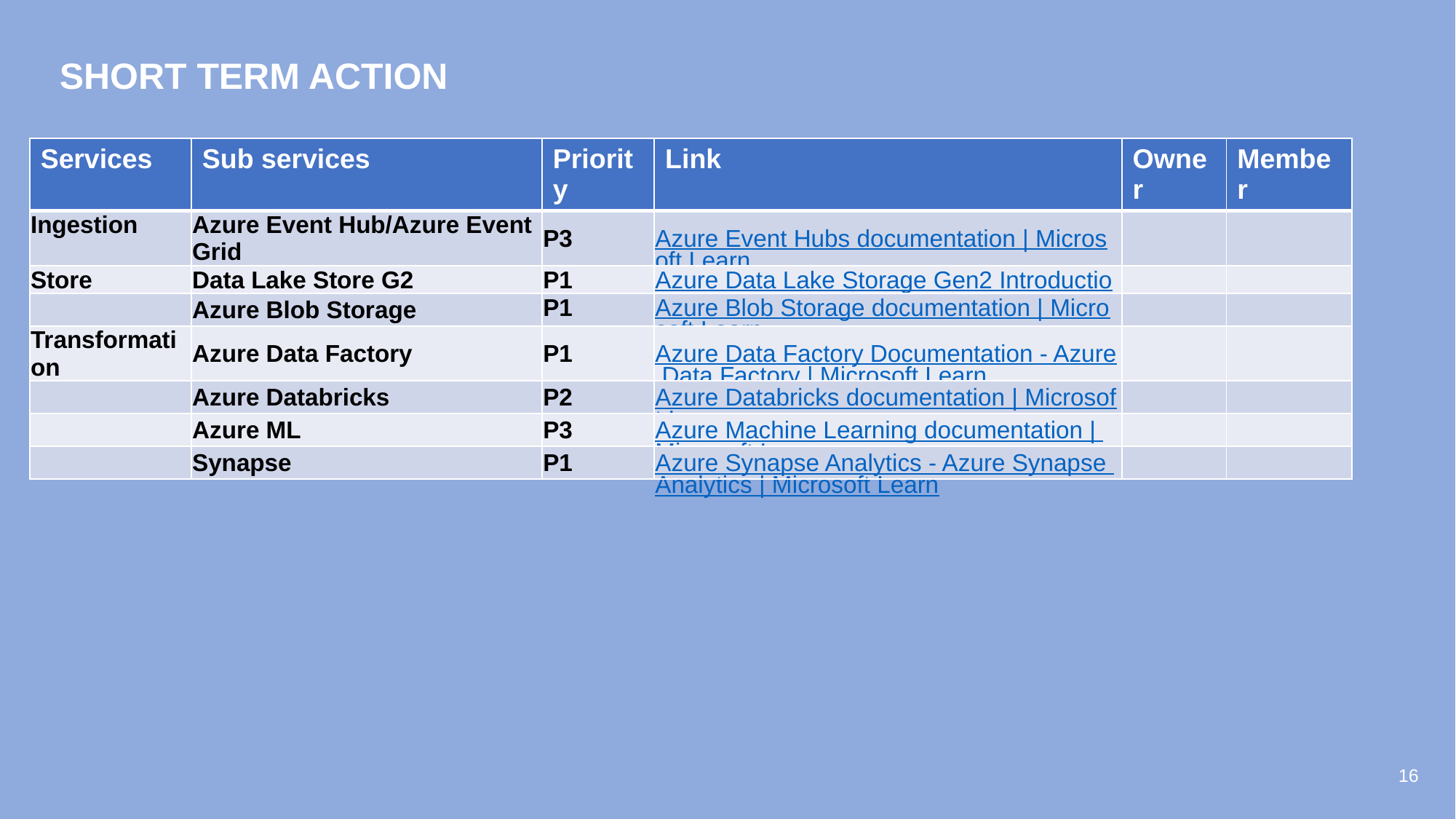

Short Term action
| Services | Sub services | Priority | Link | Owner | Member |
| --- | --- | --- | --- | --- | --- |
| Ingestion | Azure Event Hub/Azure Event Grid | P3 | Azure Event Hubs documentation | Microsoft Learn |  |  |
| Store | Data Lake Store G2 | P1 | Azure Data Lake Storage Gen2 Introduction - Azure Storage | Microsoft Learn |  |  |
|  | Azure Blob Storage | P1 | Azure Blob Storage documentation | Microsoft Learn |  |  |
| Transformation | Azure Data Factory | P1 | Azure Data Factory Documentation - Azure Data Factory | Microsoft Learn |  |  |
|  | Azure Databricks | P2 | Azure Databricks documentation | Microsoft Learn |  |  |
|  | Azure ML | P3 | Azure Machine Learning documentation | Microsoft Learn |  |  |
|  | Synapse | P1 | Azure Synapse Analytics - Azure Synapse Analytics | Microsoft Learn |  |  |
16